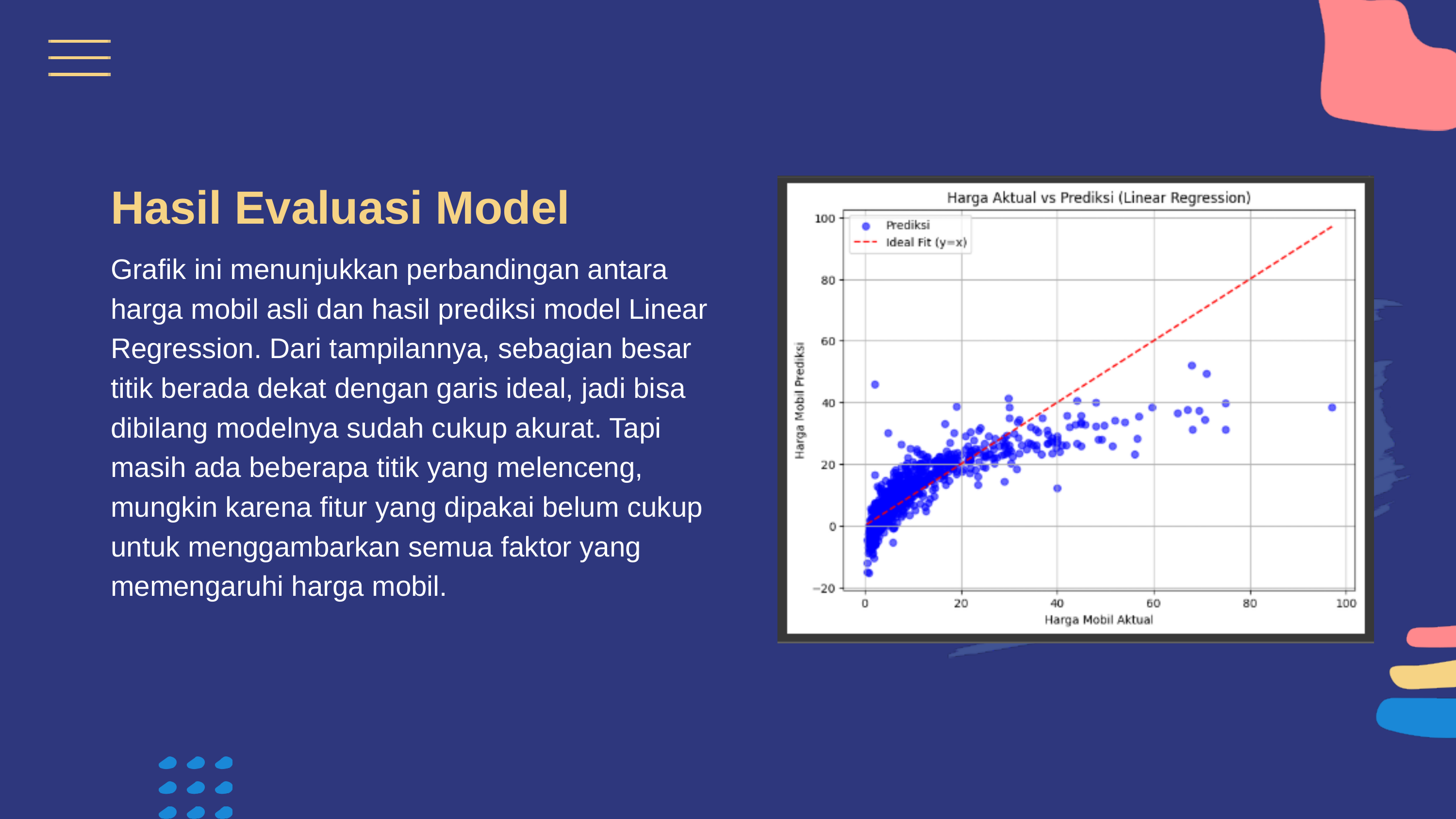

Hasil Evaluasi Model

Grafik ini menunjukkan perbandingan antara harga mobil asli dan hasil prediksi model Linear Regression. Dari tampilannya, sebagian besar titik berada dekat dengan garis ideal, jadi bisa dibilang modelnya sudah cukup akurat. Tapi masih ada beberapa titik yang melenceng, mungkin karena fitur yang dipakai belum cukup untuk menggambarkan semua faktor yang memengaruhi harga mobil.